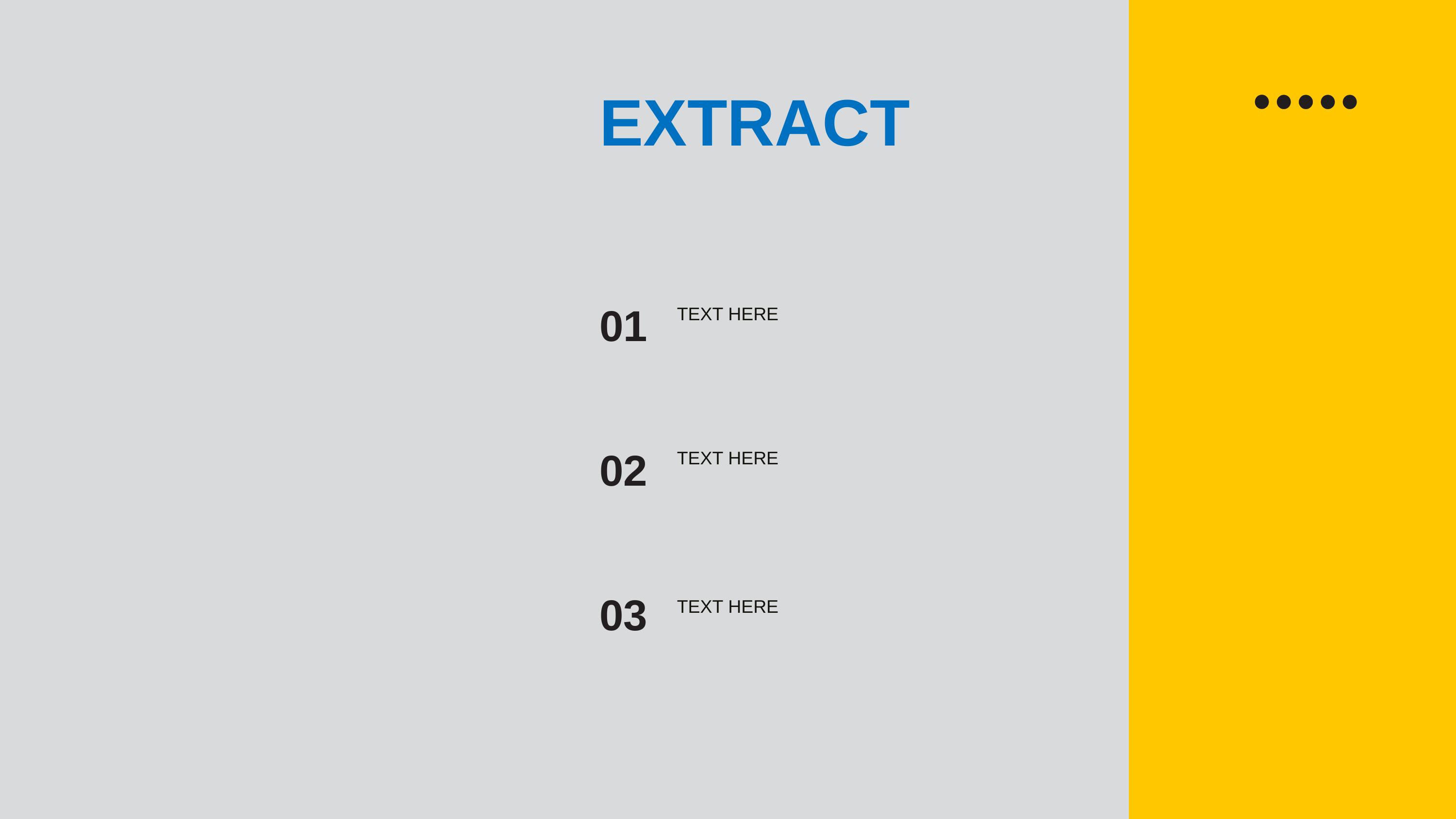

EXTRACT

TEXT HERE

01
TEXT HERE

02
TEXT HERE

03